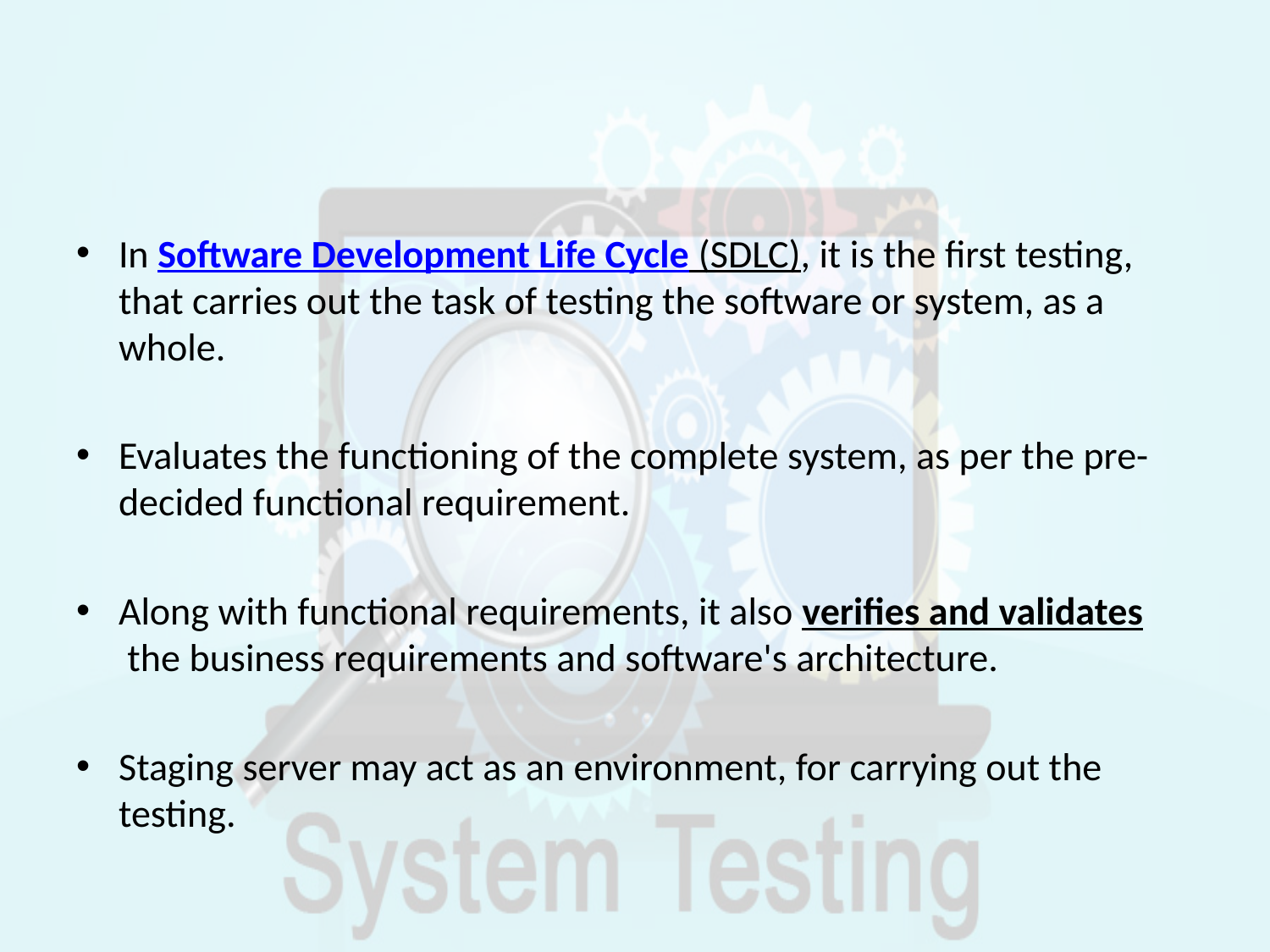

#
In Software Development Life Cycle (SDLC), it is the first testing, that carries out the task of testing the software or system, as a whole.

Evaluates the functioning of the complete system, as per the pre-decided functional requirement.

Along with functional requirements, it also verifies and validates the business requirements and software's architecture.

Staging server may act as an environment, for carrying out the testing.